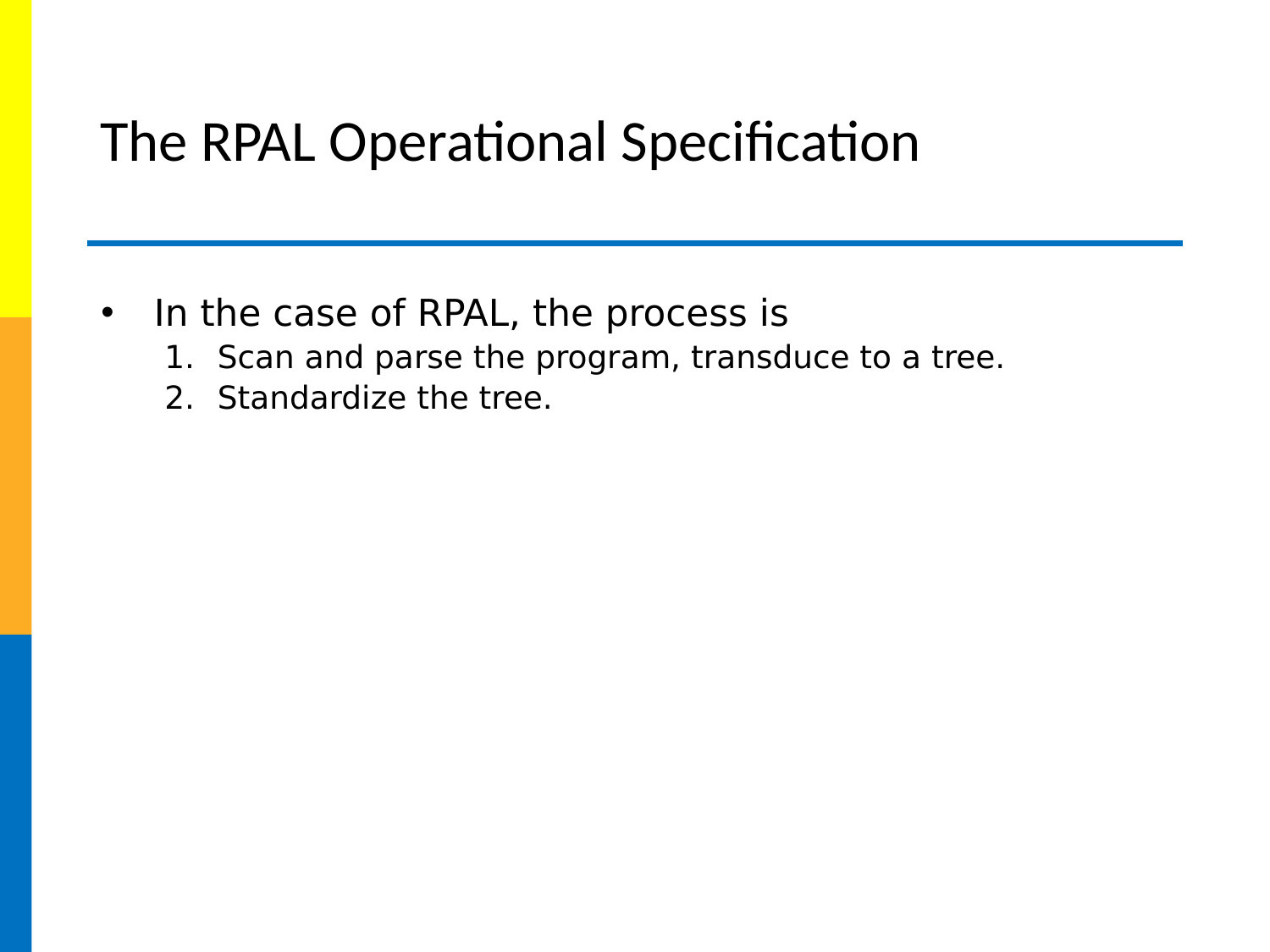

# The RPAL Operational Specification
In the case of RPAL, the process is
Scan and parse the program, transduce to a tree.
Standardize the tree.